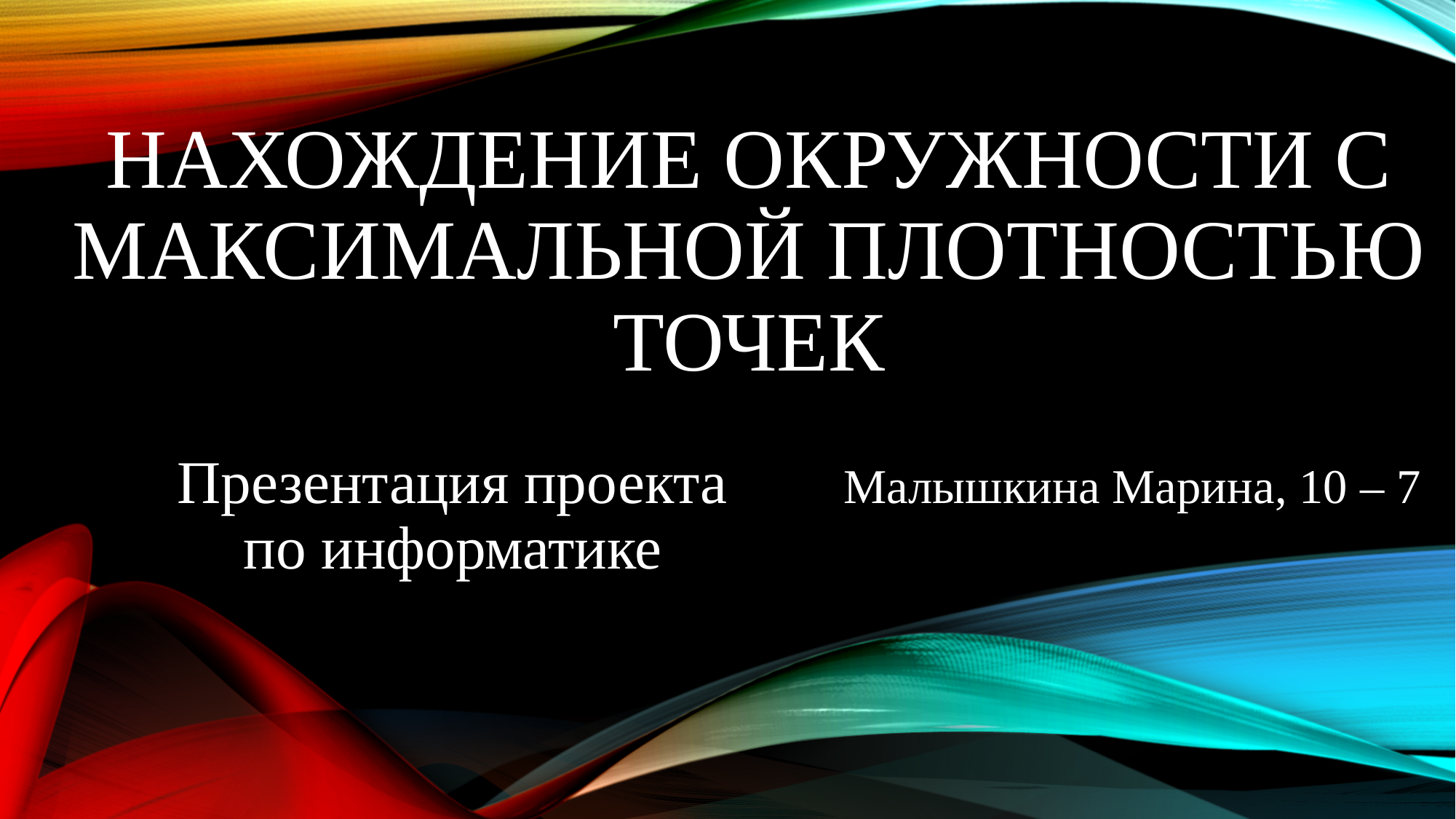

# Нахождение окружности с максимальной плотностью точек
Презентация проекта по информатике
Малышкина Марина, 10 – 7